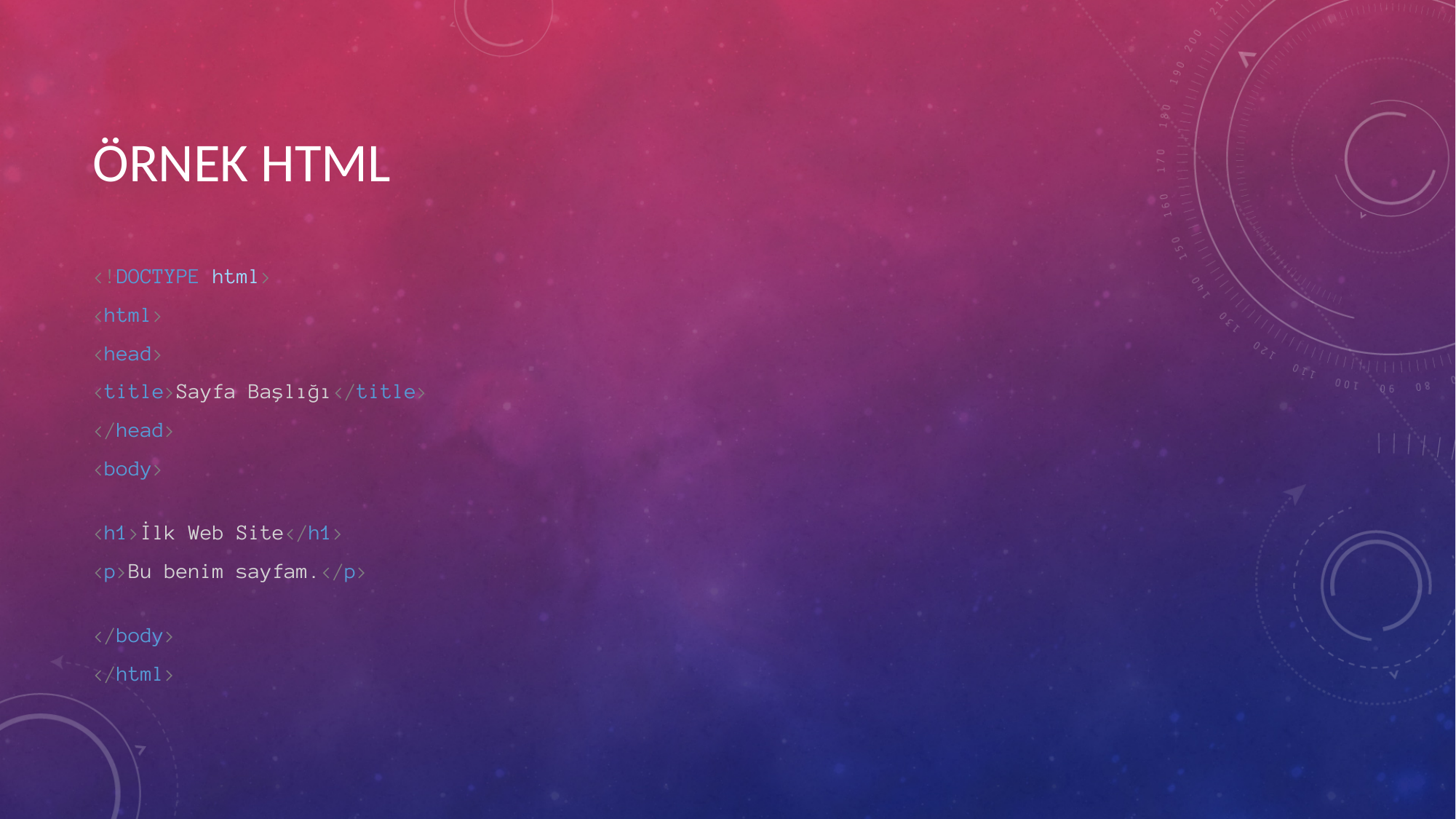

# Örnek Html
<!DOCTYPE html>
<html>
<head>
<title>Sayfa Başlığı</title>
</head>
<body>
<h1>İlk Web Site</h1>
<p>Bu benim sayfam.</p>
</body>
</html>